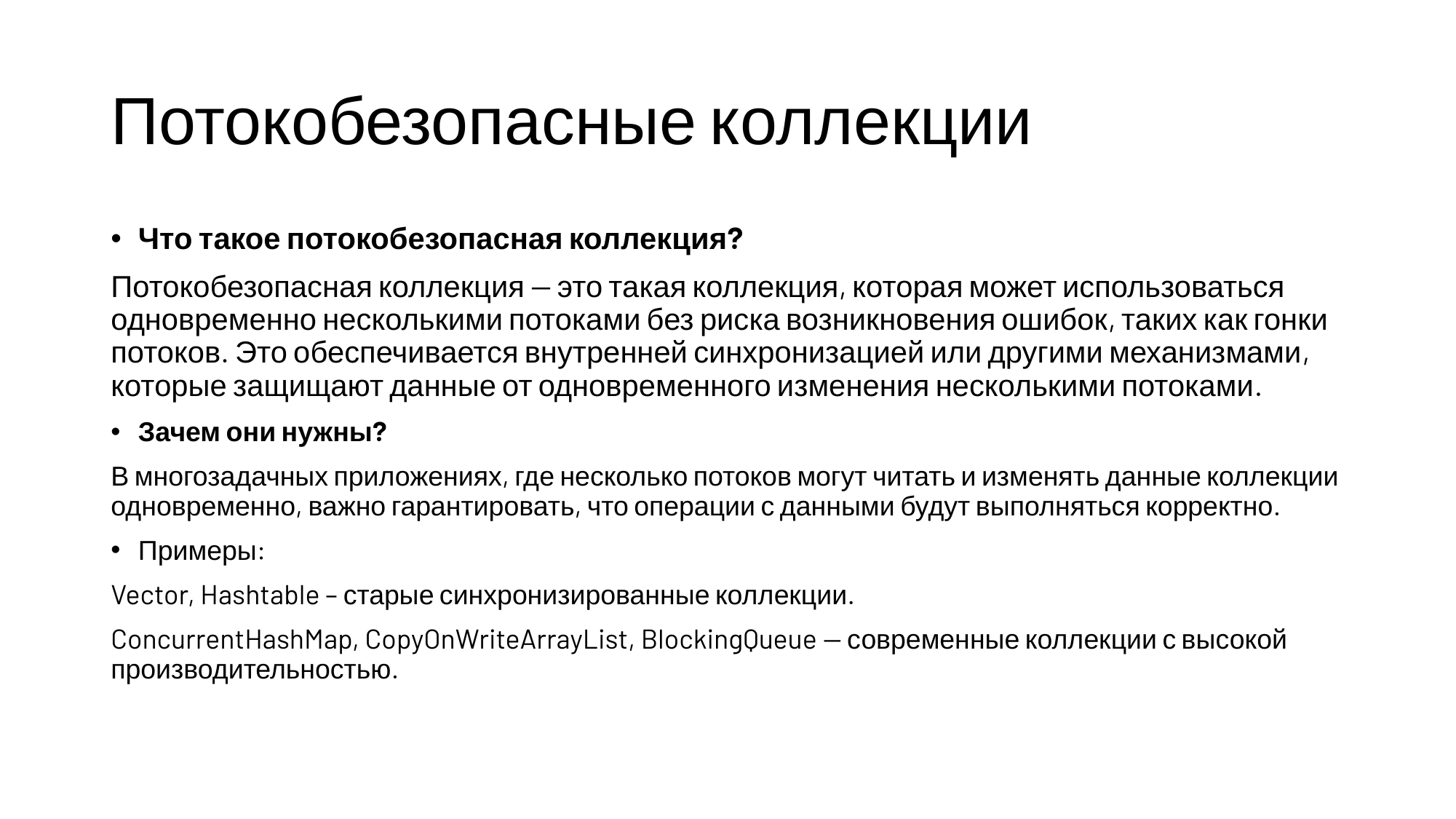

# Потокобезопасные коллекции
Что такое потокобезопасная коллекция?
Потокобезопасная коллекция — это такая коллекция, которая может использоваться одновременно несколькими потоками без риска возникновения ошибок, таких как гонки потоков. Это обеспечивается внутренней синхронизацией или другими механизмами, которые защищают данные от одновременного изменения несколькими потоками.
Зачем они нужны?
В многозадачных приложениях, где несколько потоков могут читать и изменять данные коллекции одновременно, важно гарантировать, что операции с данными будут выполняться корректно.
Примеры:
Vector, Hashtable – старые синхронизированные коллекции.
ConcurrentHashMap, CopyOnWriteArrayList, BlockingQueue — современные коллекции с высокой производительностью.